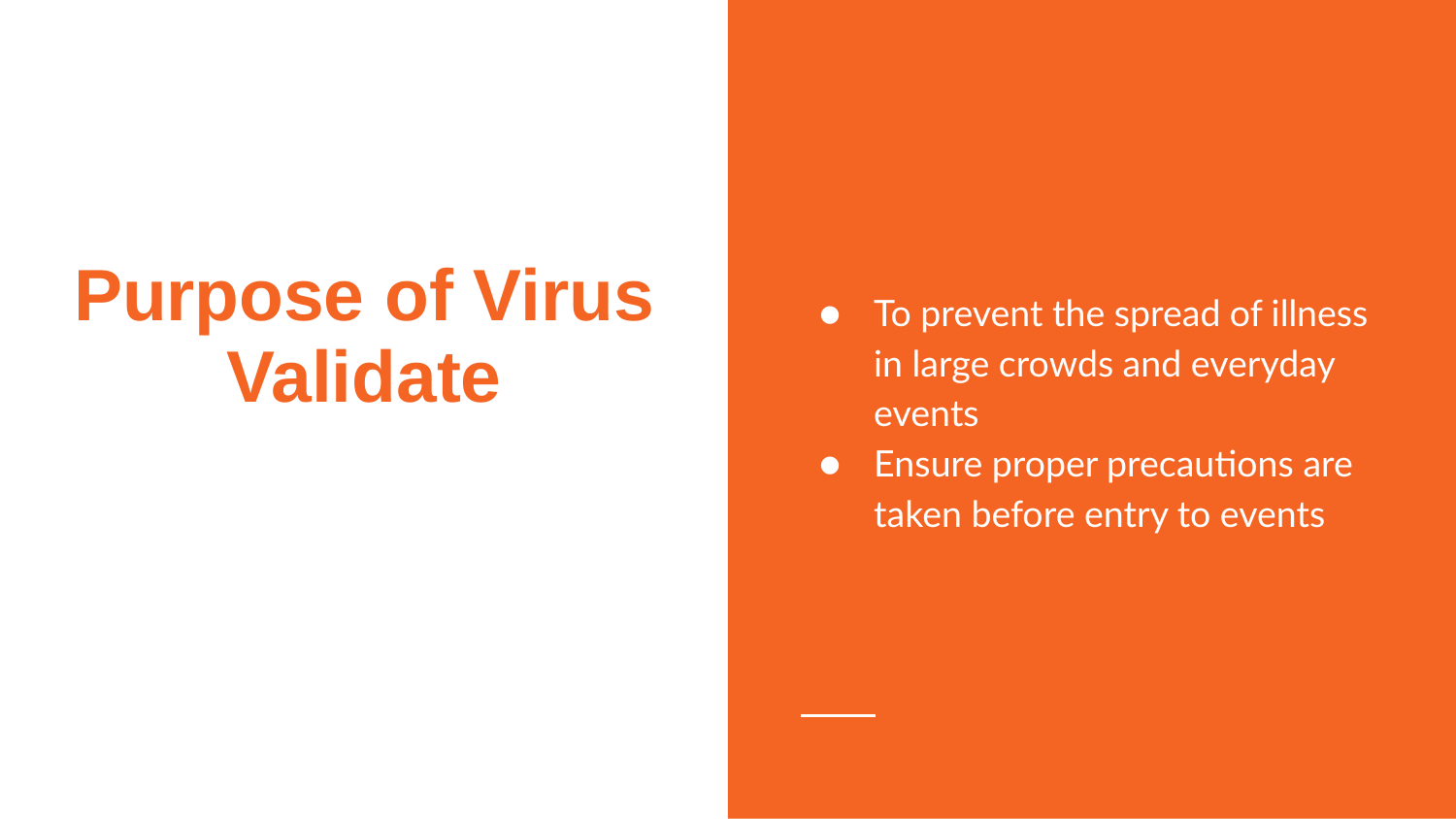

To prevent the spread of illness in large crowds and everyday events
Ensure proper precautions are taken before entry to events
# Purpose of Virus Validate